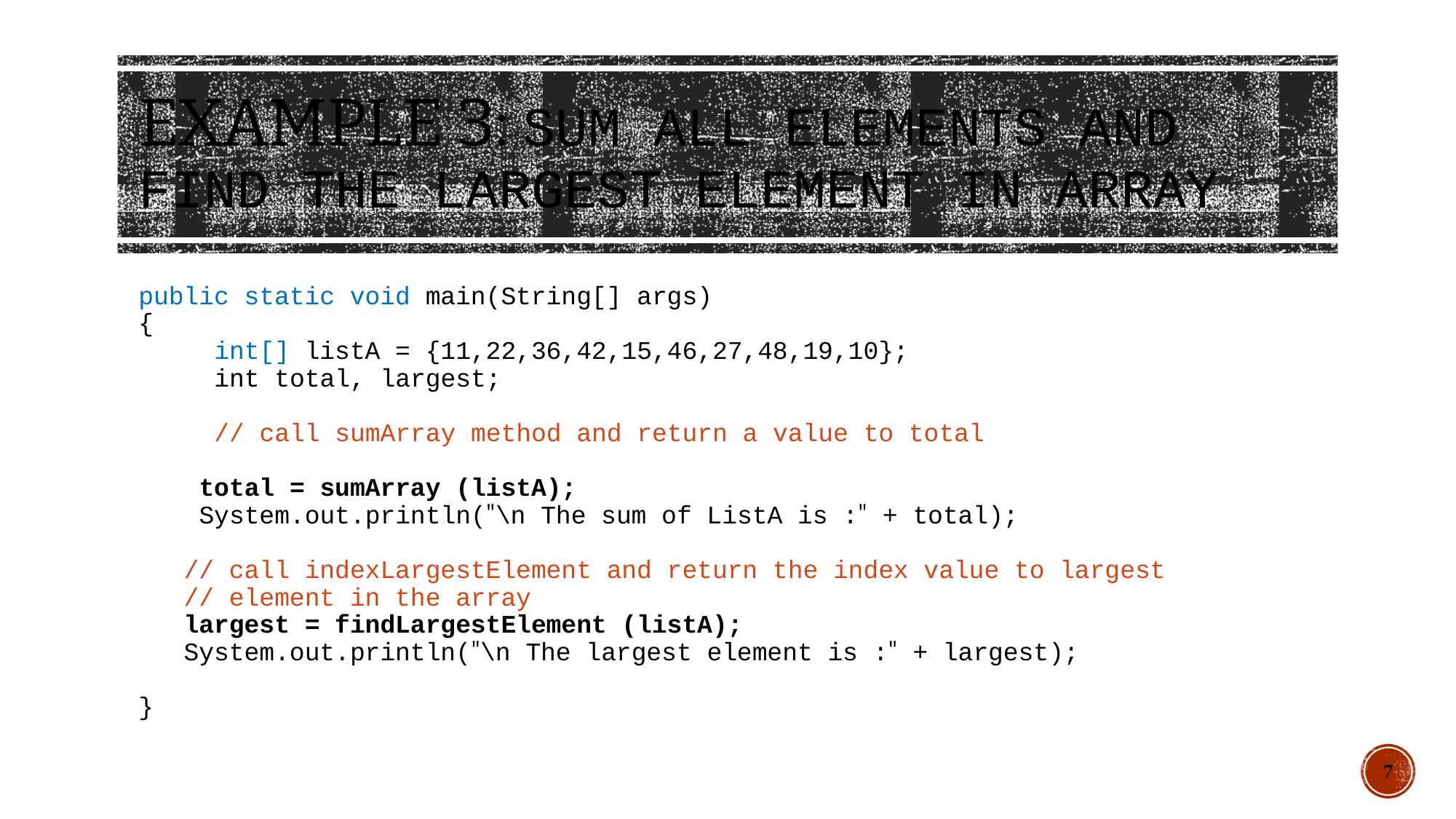

# Example 3: Sum all elements and find the largest element in array

public static void main(String[] args)
{
     int[] listA = {11,22,36,42,15,46,27,48,19,10};
     int total, largest;

     // call sumArray method and return a value to total

    total = sumArray (listA);
    System.out.println("\n The sum of ListA is :" + total);

   // call indexLargestElement and return the index value to largest
   // element in the array
   largest = findLargestElement (listA);
   System.out.println("\n The largest element is :" + largest);

}

7